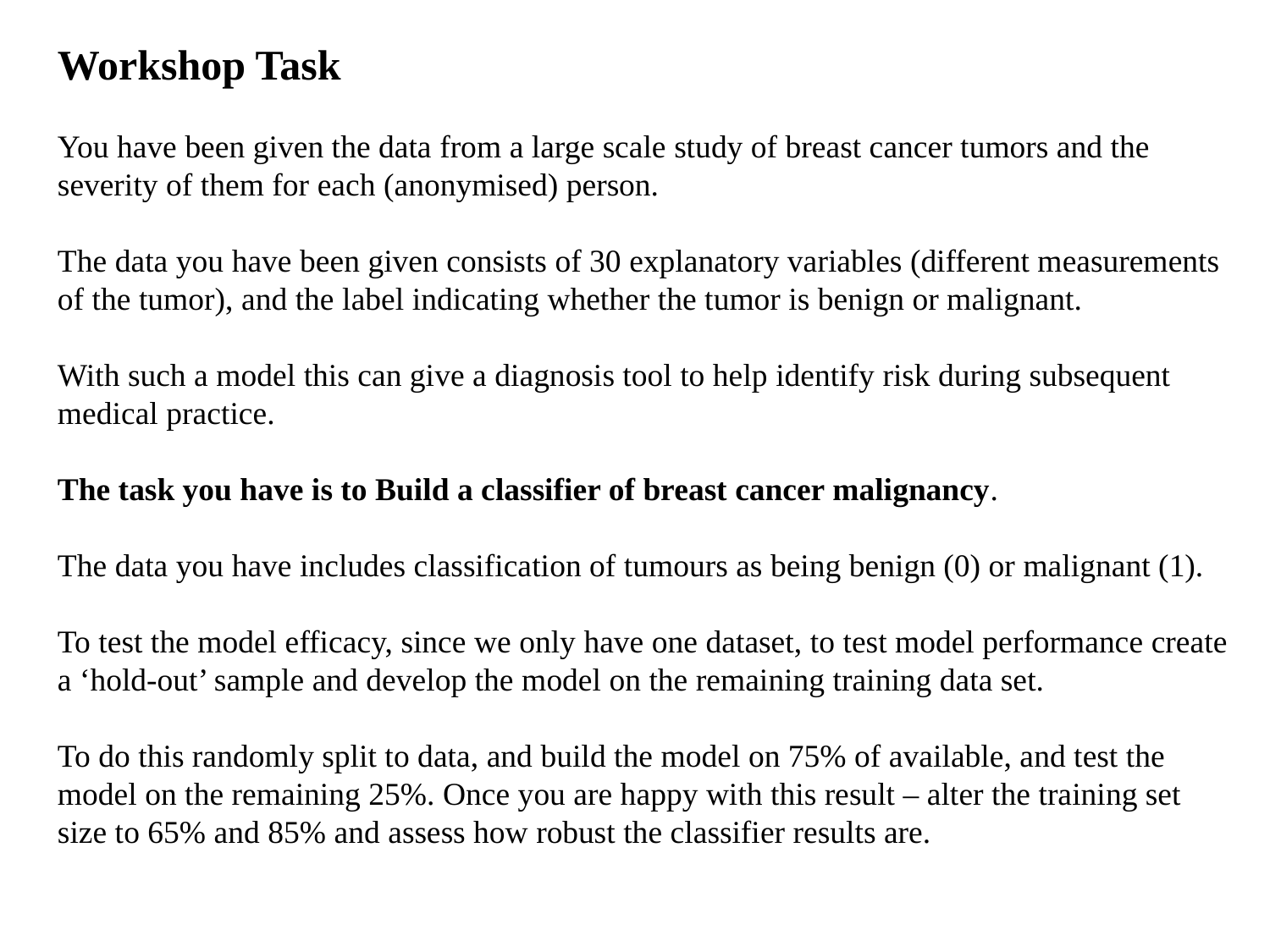

Workshop Task

You have been given the data from a large scale study of breast cancer tumors and the severity of them for each (anonymised) person.

The data you have been given consists of 30 explanatory variables (different measurements of the tumor), and the label indicating whether the tumor is benign or malignant.

With such a model this can give a diagnosis tool to help identify risk during subsequent medical practice.

The task you have is to Build a classifier of breast cancer malignancy.

The data you have includes classification of tumours as being benign (0) or malignant (1).

To test the model efficacy, since we only have one dataset, to test model performance create a ‘hold-out’ sample and develop the model on the remaining training data set.

To do this randomly split to data, and build the model on 75% of available, and test the model on the remaining 25%. Once you are happy with this result – alter the training set size to 65% and 85% and assess how robust the classifier results are.